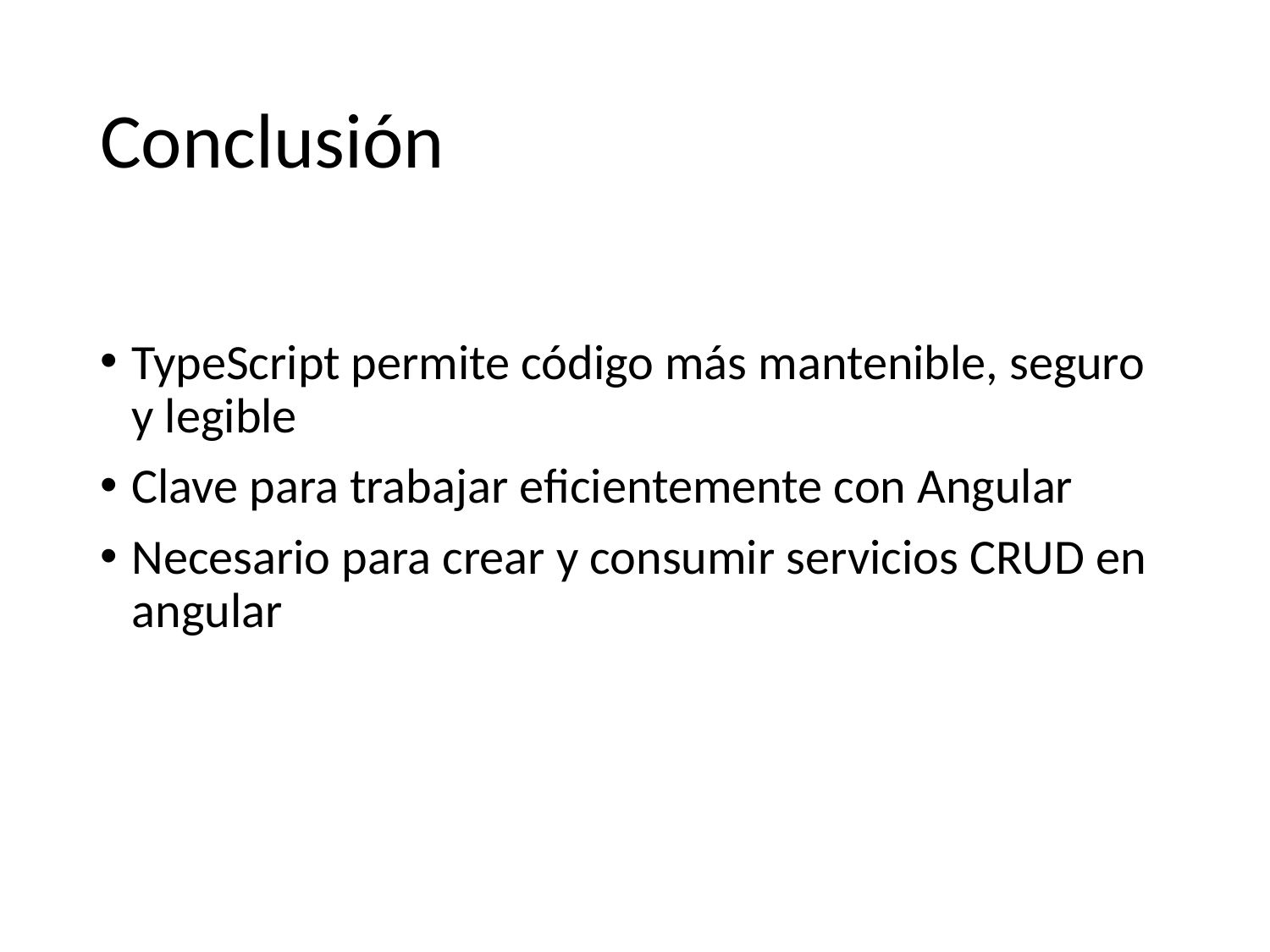

# Conclusión

TypeScript permite código más mantenible, seguro y legible
Clave para trabajar eficientemente con Angular
Necesario para crear y consumir servicios CRUD en angular